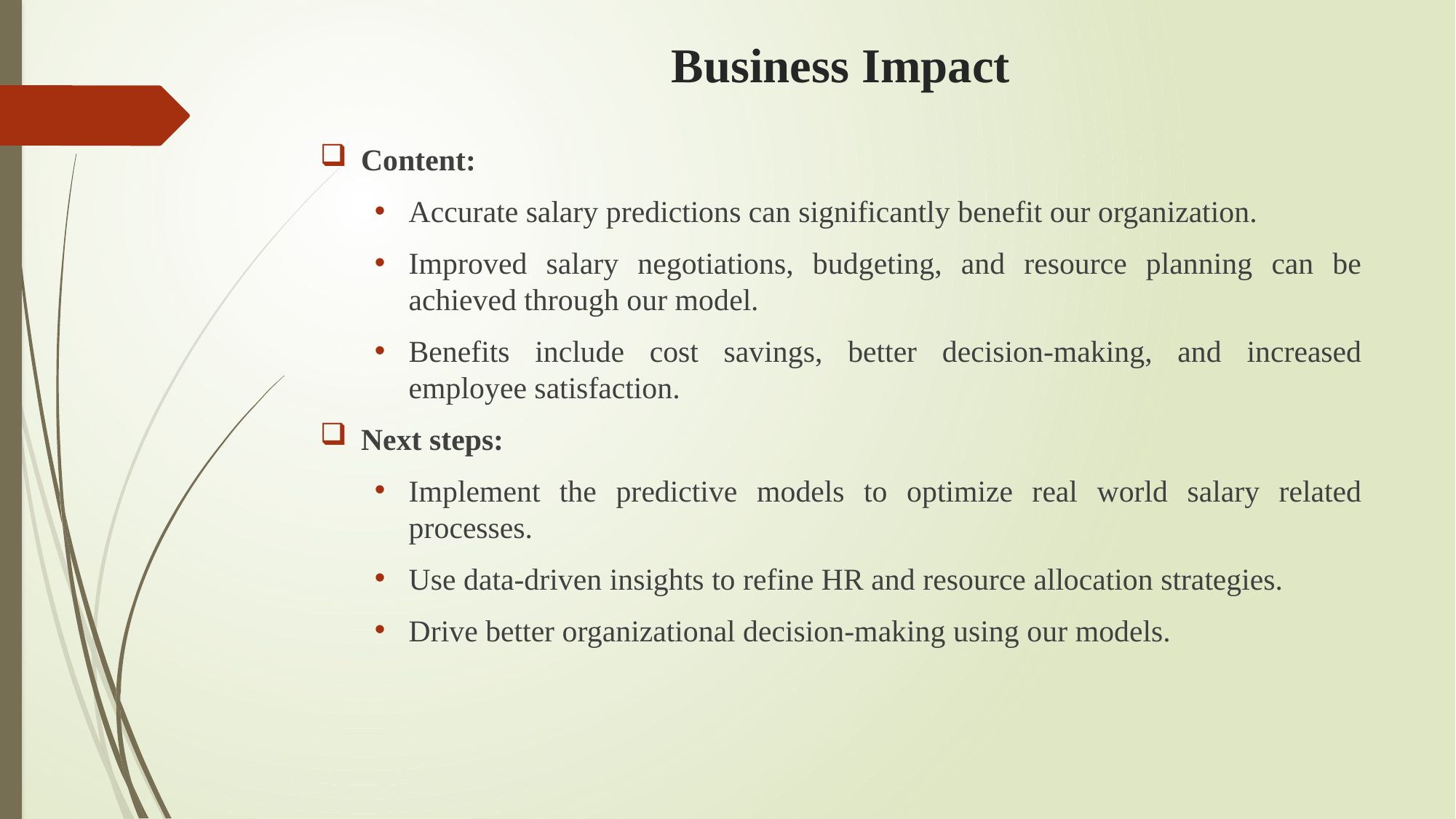

# Business Impact
Content:
Accurate salary predictions can significantly benefit our organization.
Improved salary negotiations, budgeting, and resource planning can be achieved through our model.
Benefits include cost savings, better decision-making, and increased employee satisfaction.
Next steps:
Implement the predictive models to optimize real world salary related processes.
Use data-driven insights to refine HR and resource allocation strategies.
Drive better organizational decision-making using our models.